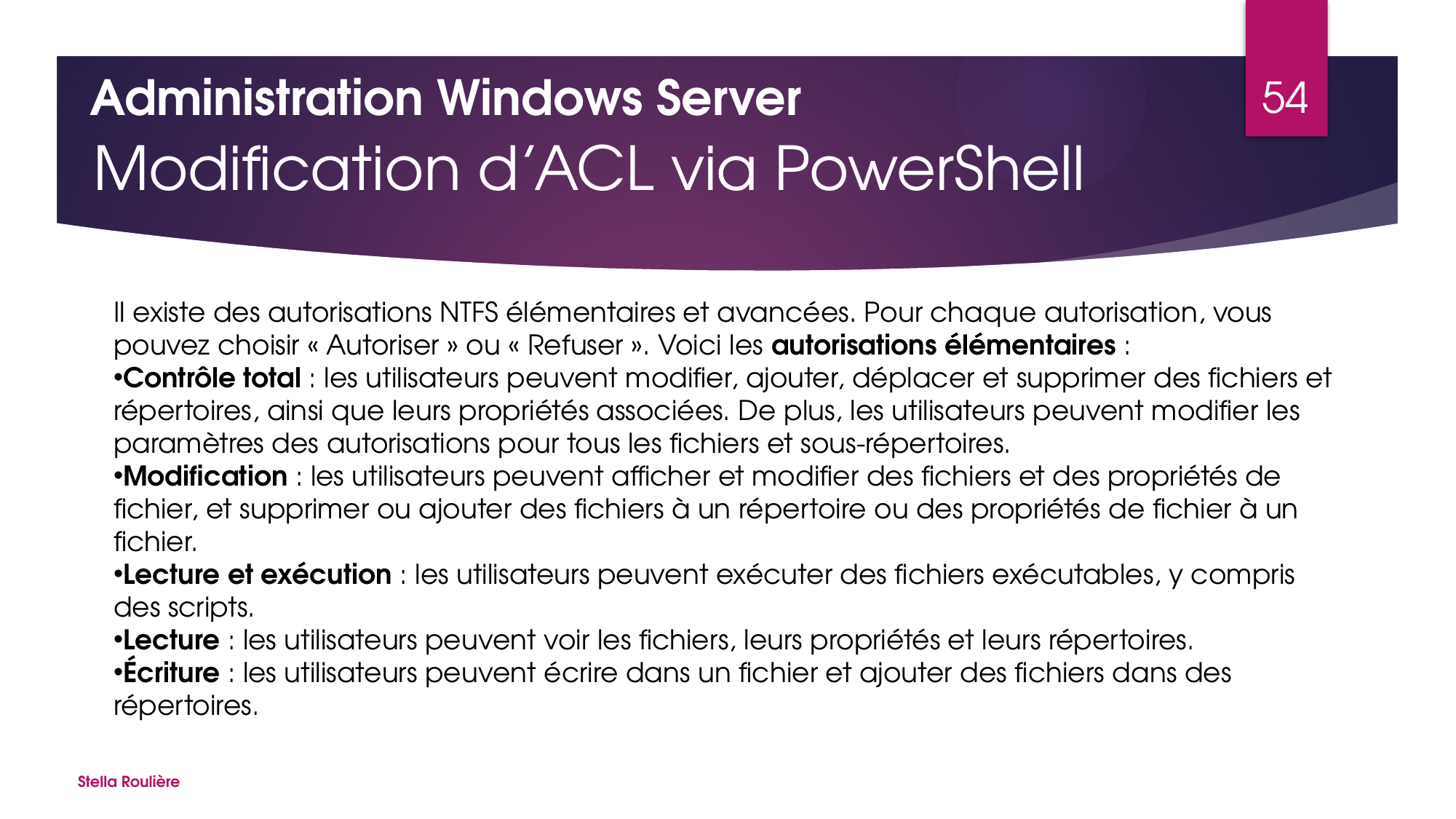

54
Administration Windows Server
# Modification d’ACL via PowerShell
Il existe des autorisations NTFS élémentaires et avancées. Pour chaque autorisation, vous pouvez choisir « Autoriser » ou « Refuser ». Voici les autorisations élémentaires :
Contrôle total : les utilisateurs peuvent modifier, ajouter, déplacer et supprimer des fichiers et répertoires, ainsi que leurs propriétés associées. De plus, les utilisateurs peuvent modifier les paramètres des autorisations pour tous les fichiers et sous-répertoires.
Modification : les utilisateurs peuvent afficher et modifier des fichiers et des propriétés de fichier, et supprimer ou ajouter des fichiers à un répertoire ou des propriétés de fichier à un fichier.
Lecture et exécution : les utilisateurs peuvent exécuter des fichiers exécutables, y compris des scripts.
Lecture : les utilisateurs peuvent voir les fichiers, leurs propriétés et leurs répertoires.
Écriture : les utilisateurs peuvent écrire dans un fichier et ajouter des fichiers dans des répertoires.
Stella Roulière